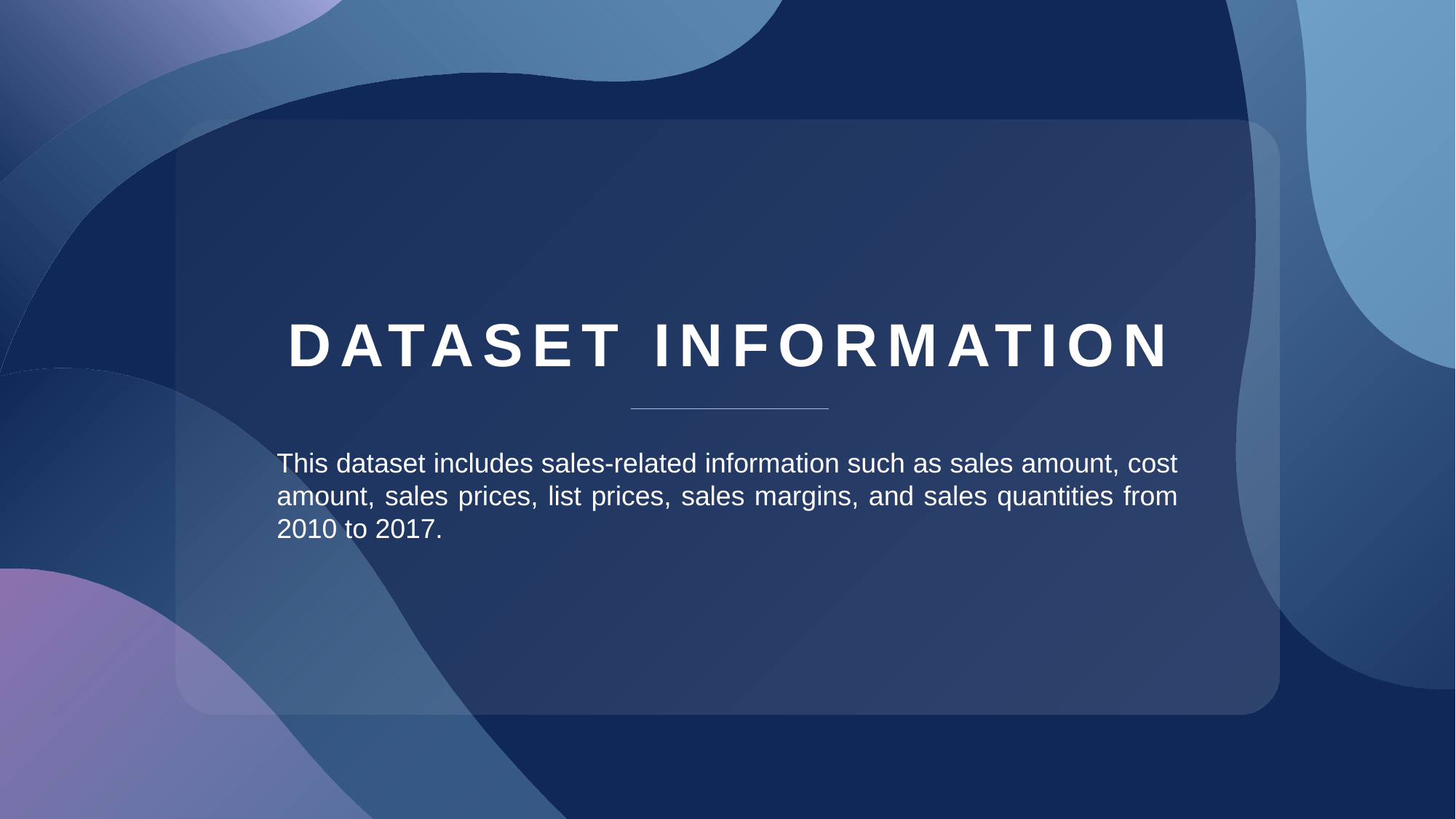

# DATASET INFORMATION
This dataset includes sales-related information such as sales amount, cost amount, sales prices, list prices, sales margins, and sales quantities from 2010 to 2017.